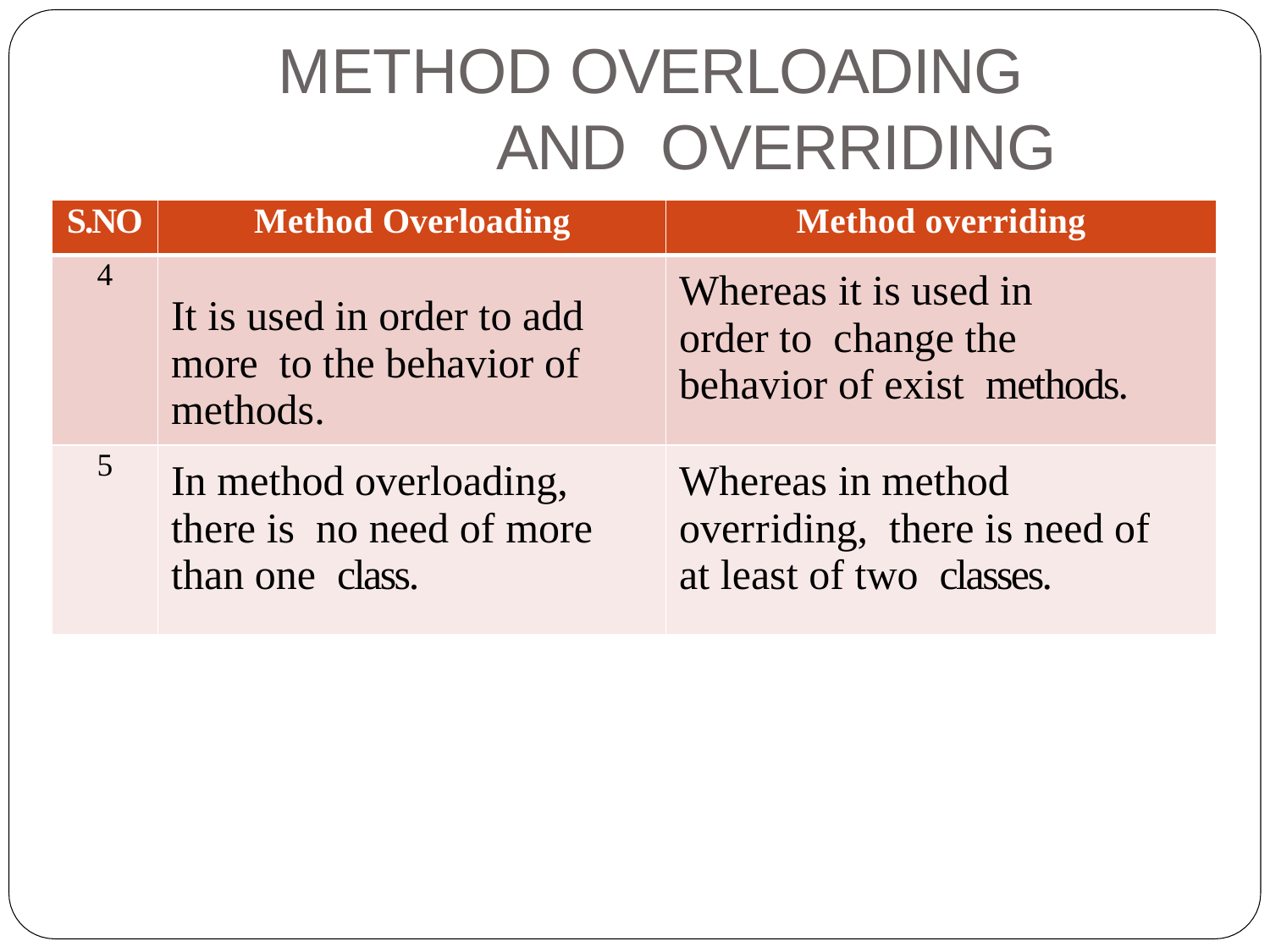

# METHOD OVERLOADING AND  OVERRIDING
| S.NO | Method Overloading | Method overriding |
| --- | --- | --- |
| 4 | It is used in order to add more to the behavior of methods. | Whereas it is used in order to change the behavior of exist methods. |
| 5 | In method overloading, there is no need of more than one class. | Whereas in method overriding, there is need of at least of two classes. |